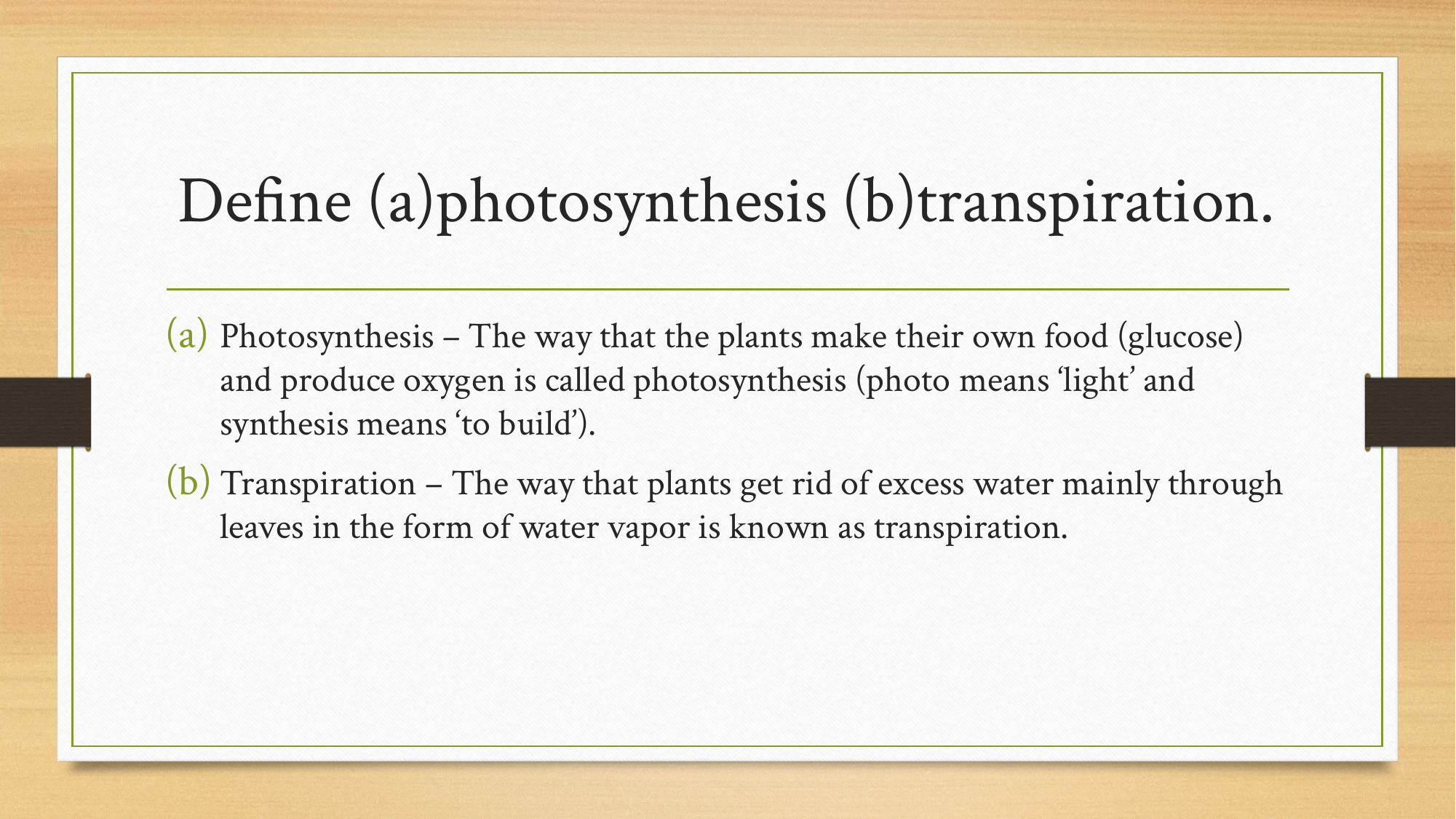

# Define (a)photosynthesis (b)transpiration.
Photosynthesis – The way that the plants make their own food (glucose) and produce oxygen is called photosynthesis (photo means ‘light’ and synthesis means ‘to build’).
Transpiration – The way that plants get rid of excess water mainly through leaves in the form of water vapor is known as transpiration.